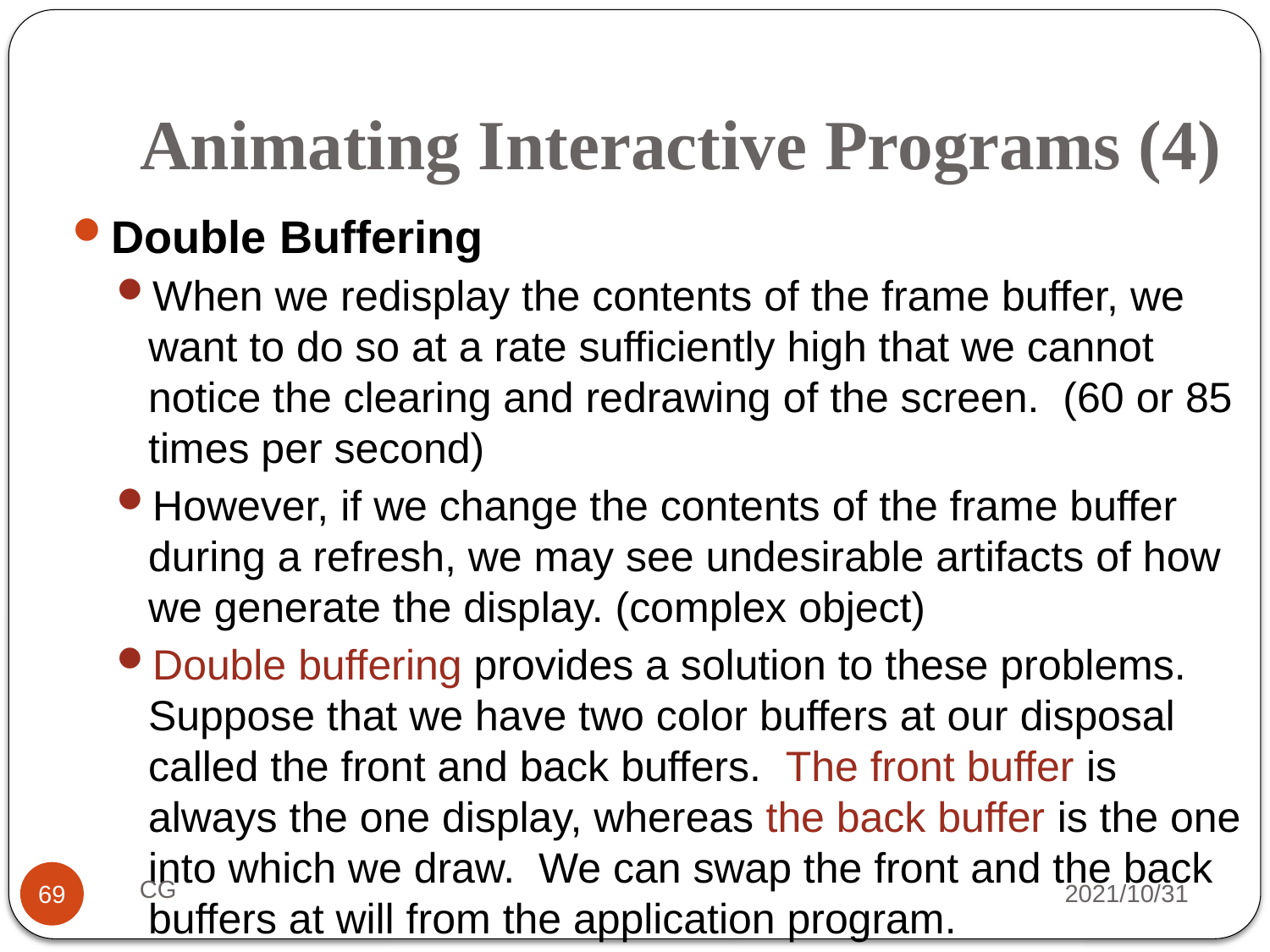

# Animating Interactive Programs (4)
Double Buffering
When we redisplay the contents of the frame buffer, we want to do so at a rate sufficiently high that we cannot notice the clearing and redrawing of the screen.  (60 or 85 times per second)
However, if we change the contents of the frame buffer during a refresh, we may see undesirable artifacts of how we generate the display. (complex object)
Double buffering provides a solution to these problems.  Suppose that we have two color buffers at our disposal called the front and back buffers.  The front buffer is always the one display, whereas the back buffer is the one into which we draw.  We can swap the front and the back buffers at will from the application program.
    glutSwapBuffers();
CG
2021/10/31
69